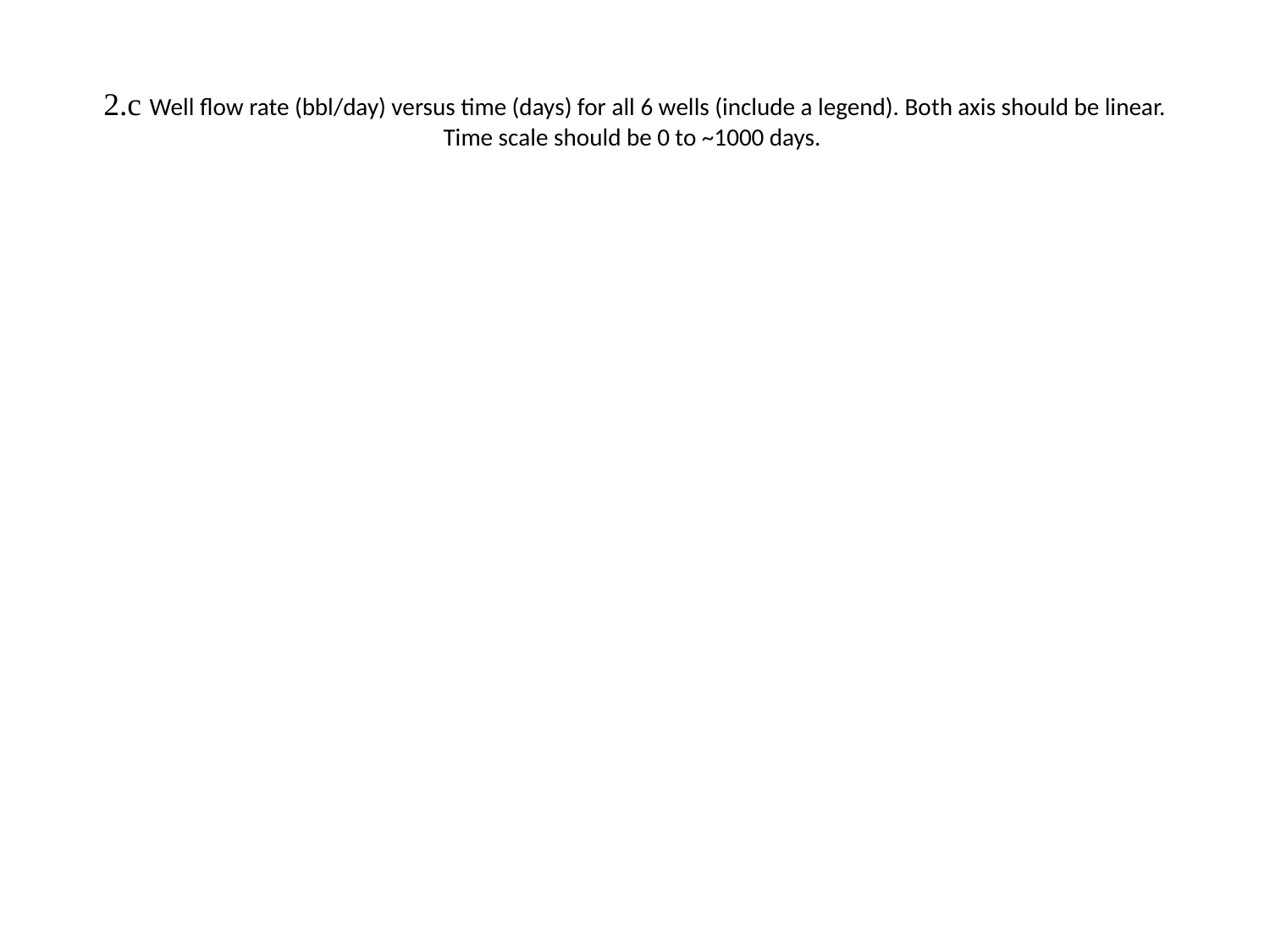

# 2.c Well flow rate (bbl/day) versus time (days) for all 6 wells (include a legend). Both axis should be linear. Time scale should be 0 to ~1000 days.